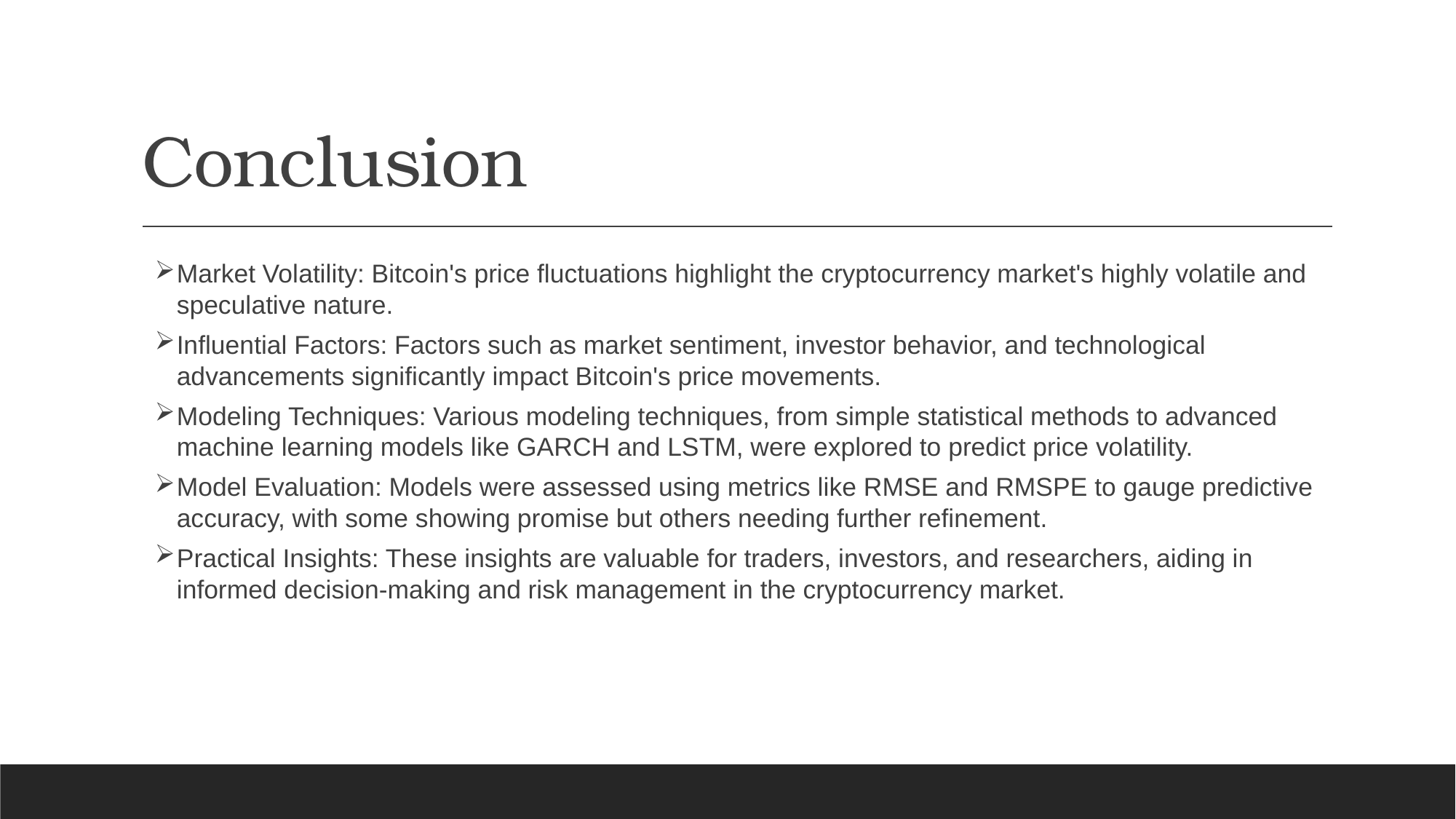

# Conclusion
Market Volatility: Bitcoin's price fluctuations highlight the cryptocurrency market's highly volatile and speculative nature.
Influential Factors: Factors such as market sentiment, investor behavior, and technological advancements significantly impact Bitcoin's price movements.
Modeling Techniques: Various modeling techniques, from simple statistical methods to advanced machine learning models like GARCH and LSTM, were explored to predict price volatility.
Model Evaluation: Models were assessed using metrics like RMSE and RMSPE to gauge predictive accuracy, with some showing promise but others needing further refinement.
Practical Insights: These insights are valuable for traders, investors, and researchers, aiding in informed decision-making and risk management in the cryptocurrency market.